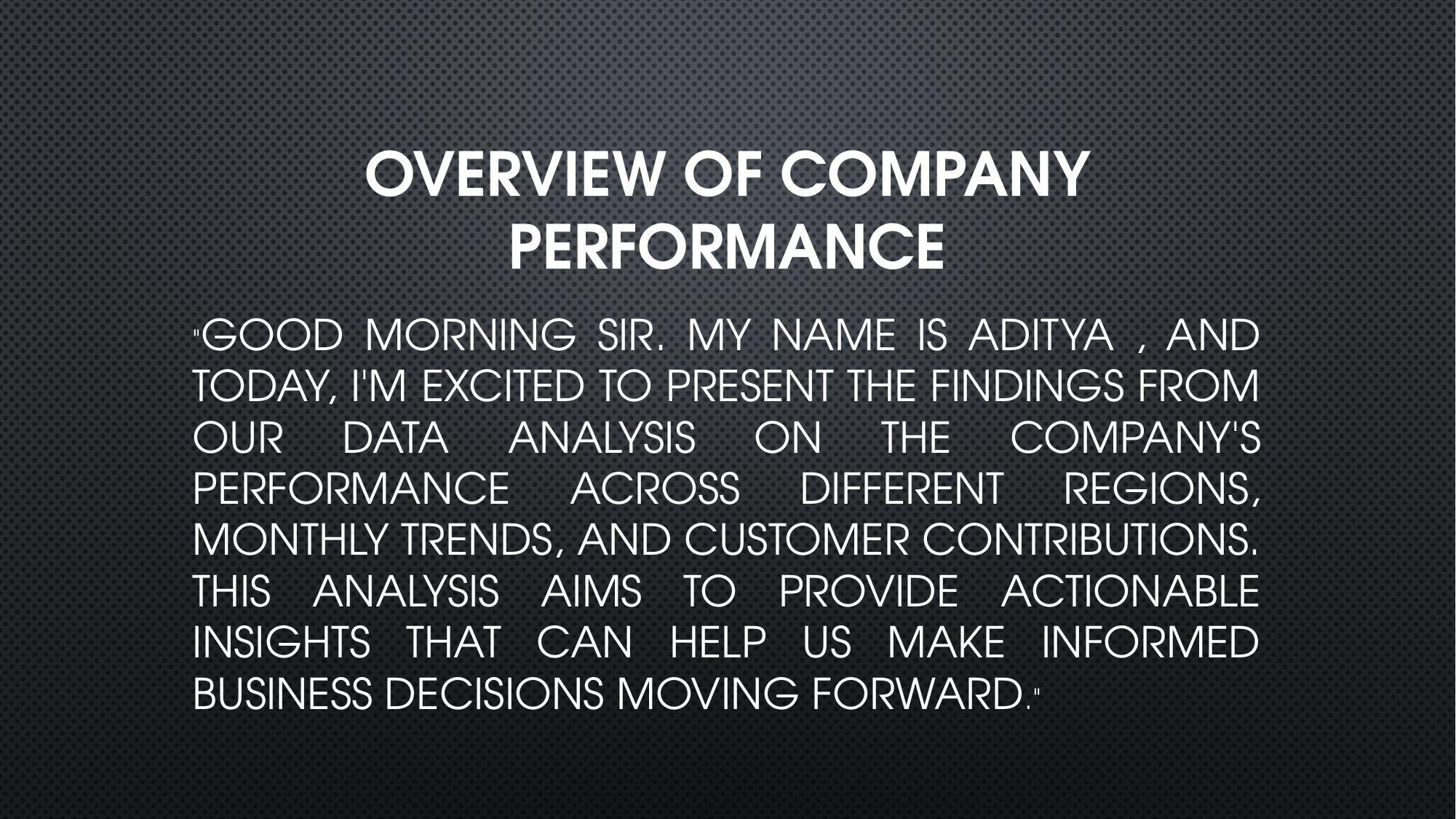

# Overview of Company Performance
"Good morning Sir. My name is Aditya , and today, I'm excited to present the findings from our data analysis on the company's performance across different regions, monthly trends, and customer contributions. This analysis aims to provide actionable insights that can help us make informed business decisions moving forward."